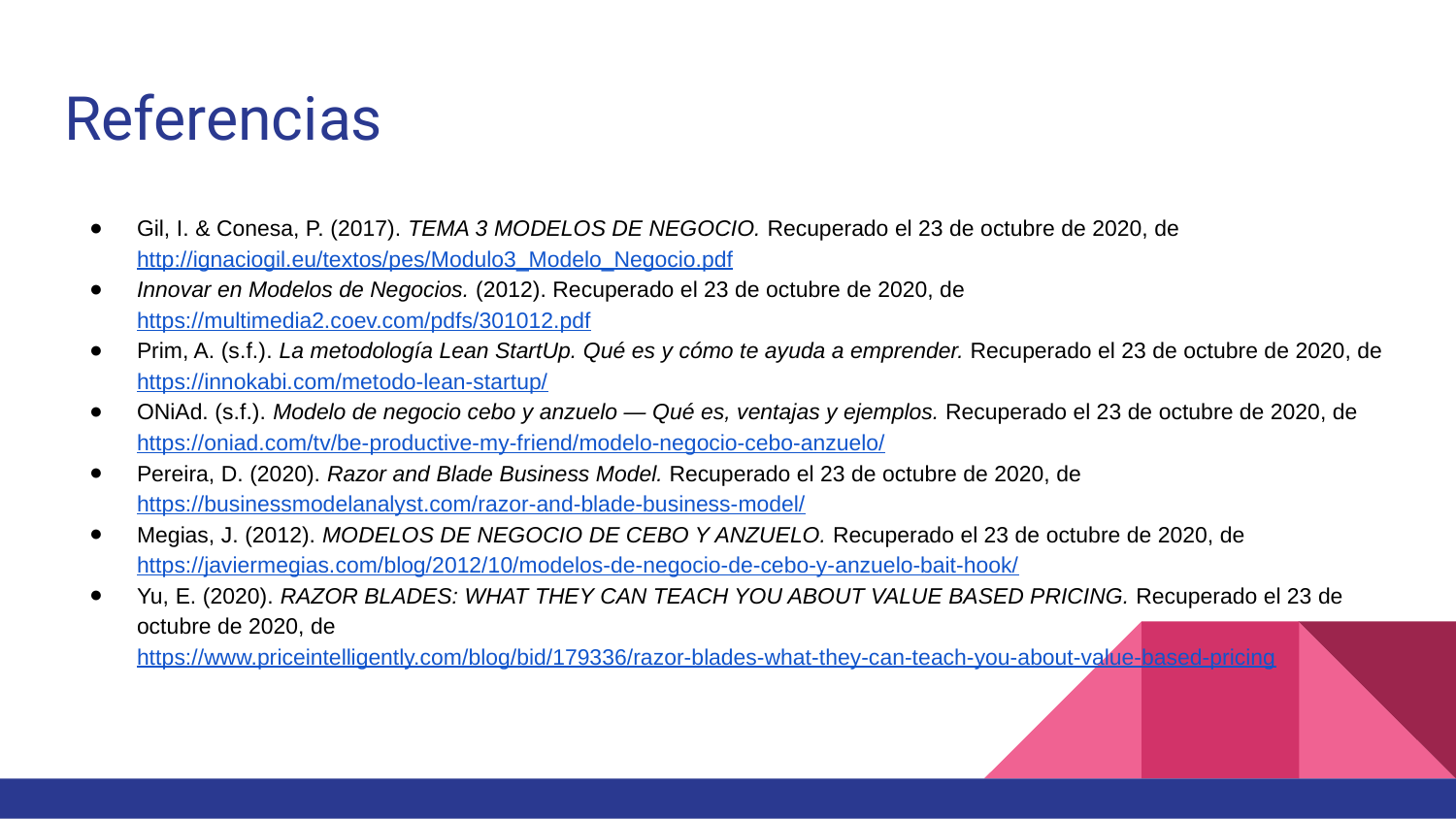

# Referencias
Gil, I. & Conesa, P. (2017). TEMA 3 MODELOS DE NEGOCIO. Recuperado el 23 de octubre de 2020, de  http://ignaciogil.eu/textos/pes/Modulo3_Modelo_Negocio.pdf
Innovar en Modelos de Negocios. (2012). Recuperado el 23 de octubre de 2020, de https://multimedia2.coev.com/pdfs/301012.pdf
Prim, A. (s.f.). La metodología Lean StartUp. Qué es y cómo te ayuda a emprender. Recuperado el 23 de octubre de 2020, de https://innokabi.com/metodo-lean-startup/
ONiAd. (s.f.). Modelo de negocio cebo y anzuelo — Qué es, ventajas y ejemplos. Recuperado el 23 de octubre de 2020, de https://oniad.com/tv/be-productive-my-friend/modelo-negocio-cebo-anzuelo/
Pereira, D. (2020). Razor and Blade Business Model. Recuperado el 23 de octubre de 2020, de https://businessmodelanalyst.com/razor-and-blade-business-model/
Megias, J. (2012). MODELOS DE NEGOCIO DE CEBO Y ANZUELO. Recuperado el 23 de octubre de 2020, de  https://javiermegias.com/blog/2012/10/modelos-de-negocio-de-cebo-y-anzuelo-bait-hook/
Yu, E. (2020). RAZOR BLADES: WHAT THEY CAN TEACH YOU ABOUT VALUE BASED PRICING. Recuperado el 23 de octubre de 2020, de  https://www.priceintelligently.com/blog/bid/179336/razor-blades-what-they-can-teach-you-about-value-based-pricing